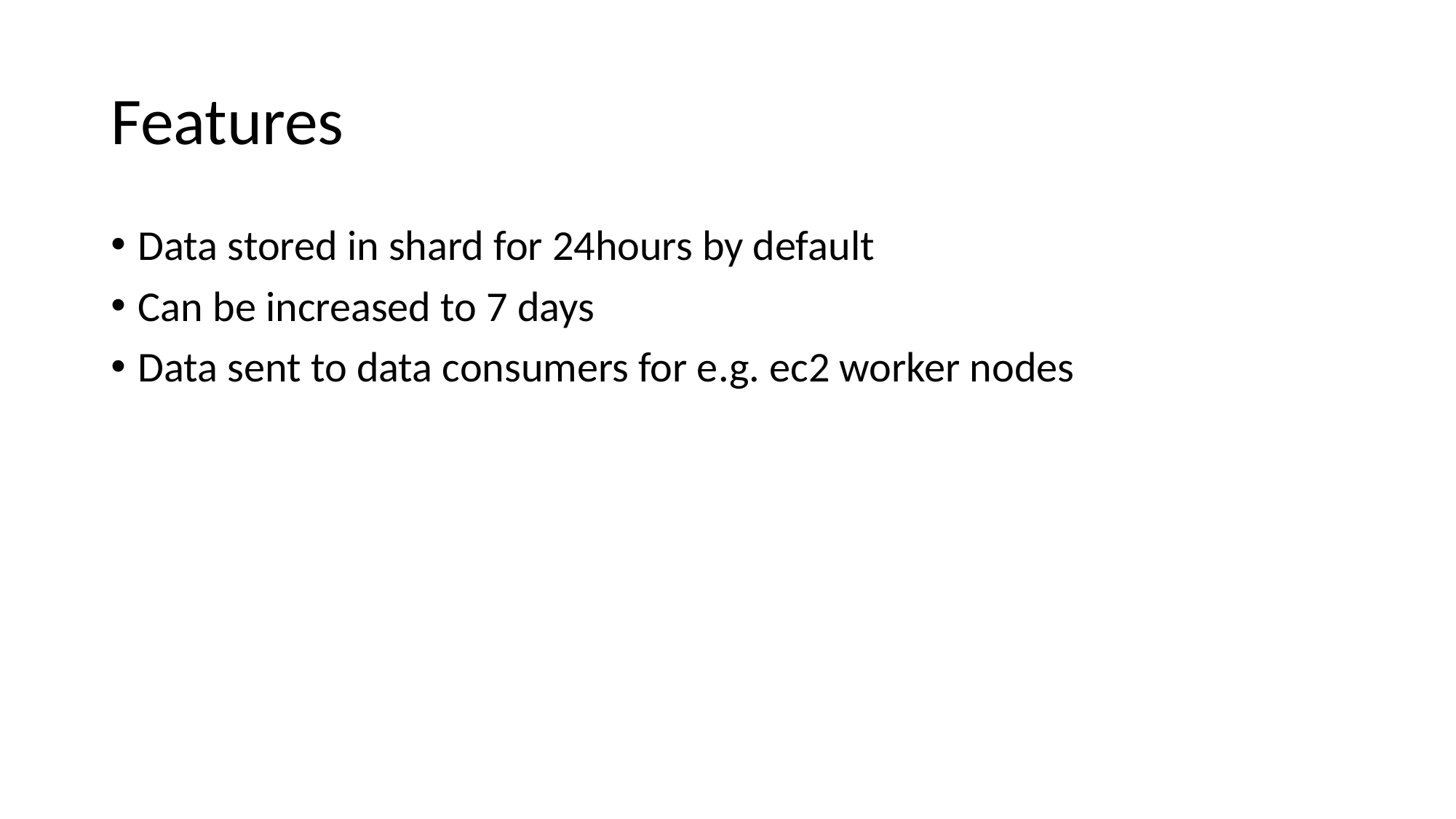

# Features
Data stored in shard for 24hours by default
Can be increased to 7 days
Data sent to data consumers for e.g. ec2 worker nodes